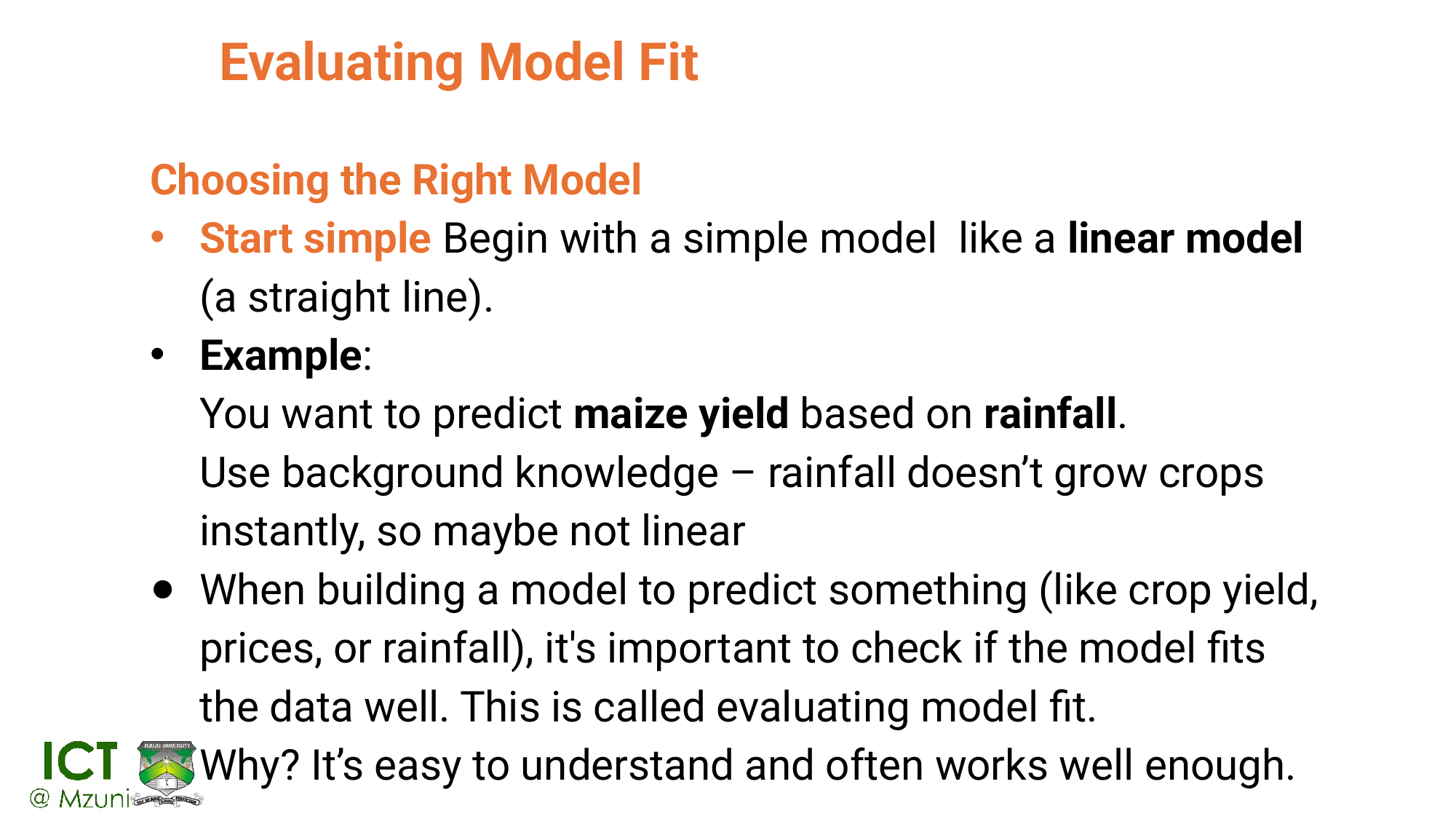

# Evaluating Model Fit
Choosing the Right Model
Start simple Begin with a simple model  like a linear model (a straight line).
Example:
You want to predict maize yield based on rainfall.
Use background knowledge – rainfall doesn’t grow crops instantly, so maybe not linear
When building a model to predict something (like crop yield, prices, or rainfall), it's important to check if the model fits the data well. This is called evaluating model fit.
Why? It’s easy to understand and often works well enough.